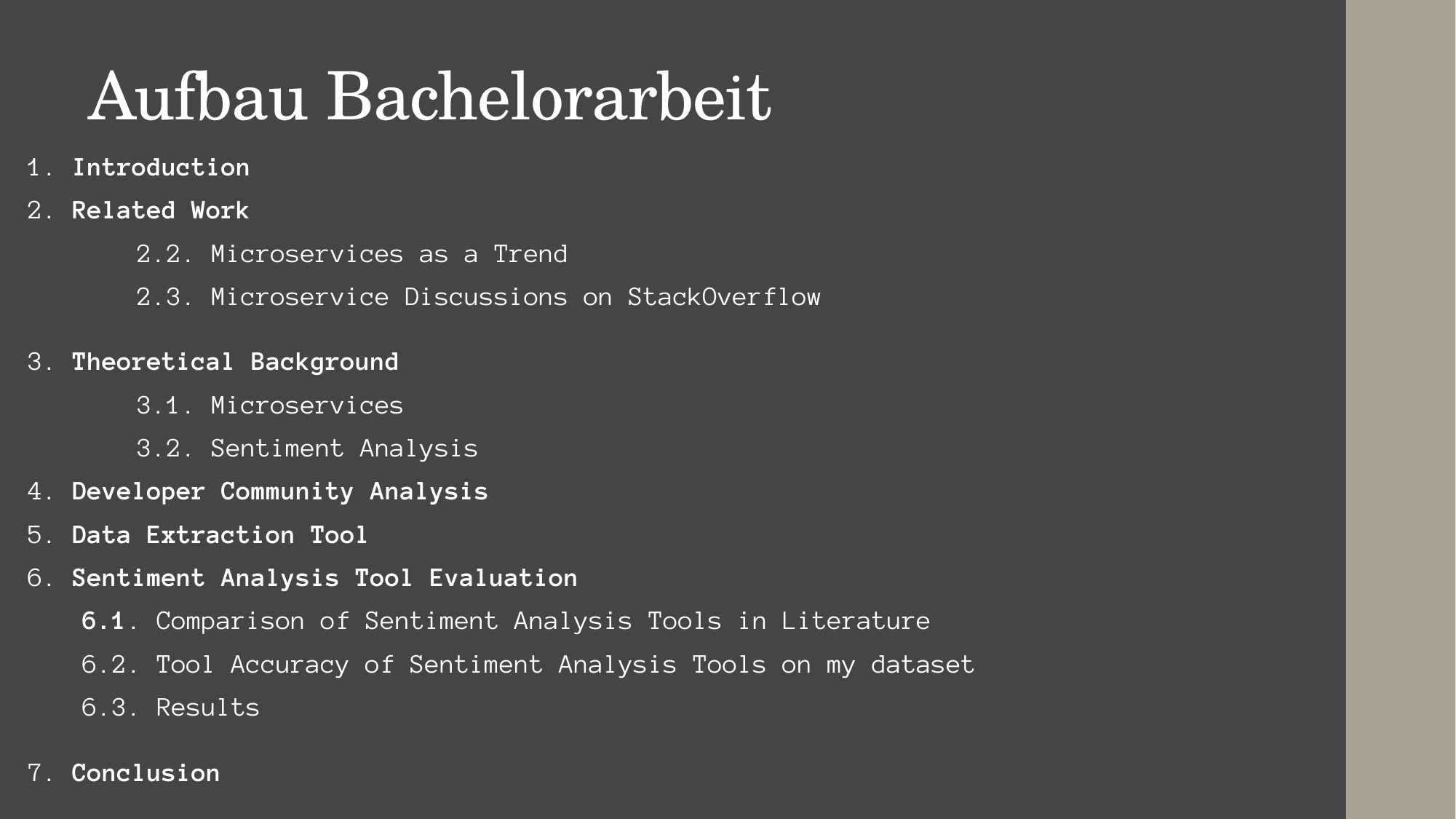

# Aufbau Bachelorarbeit
1. Introduction
 
2. Related Work

	2.2. Microservices as a Trend

  	2.3. Microservice Discussions on StackOverflow

3. Theoretical Background

	3.1. Microservices

	3.2. Sentiment Analysis
4. Developer Community Analysis
5. Data Extraction Tool
6. Sentiment Analysis Tool Evaluation

6.1. Comparison of Sentiment Analysis Tools in Literature

6.2. Tool Accuracy of Sentiment Analysis Tools on my dataset

6.3. Results

7. Conclusion